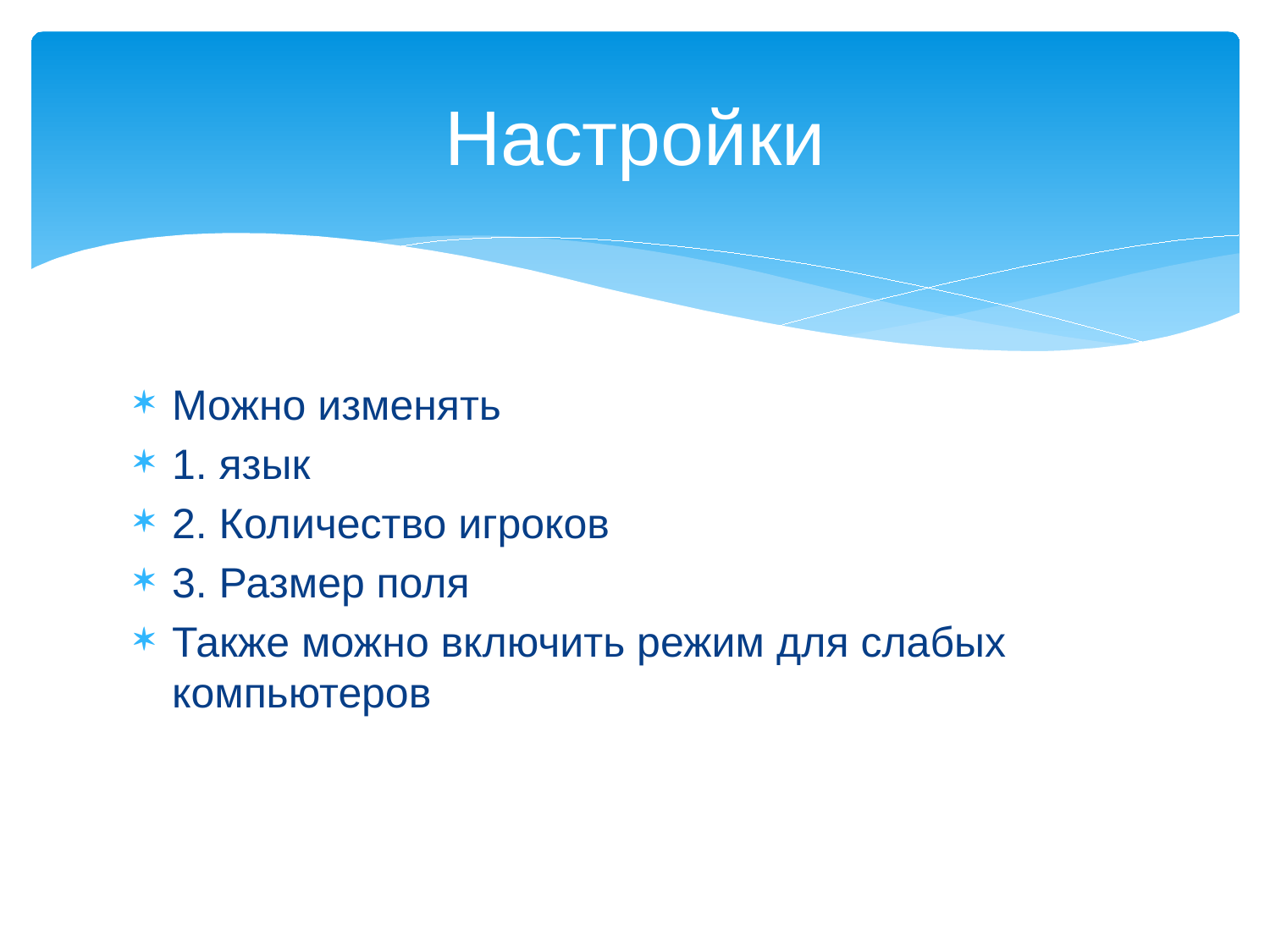

# Настройки
Можно изменять
1. язык
2. Количество игроков
3. Размер поля
Также можно включить режим для слабых компьютеров